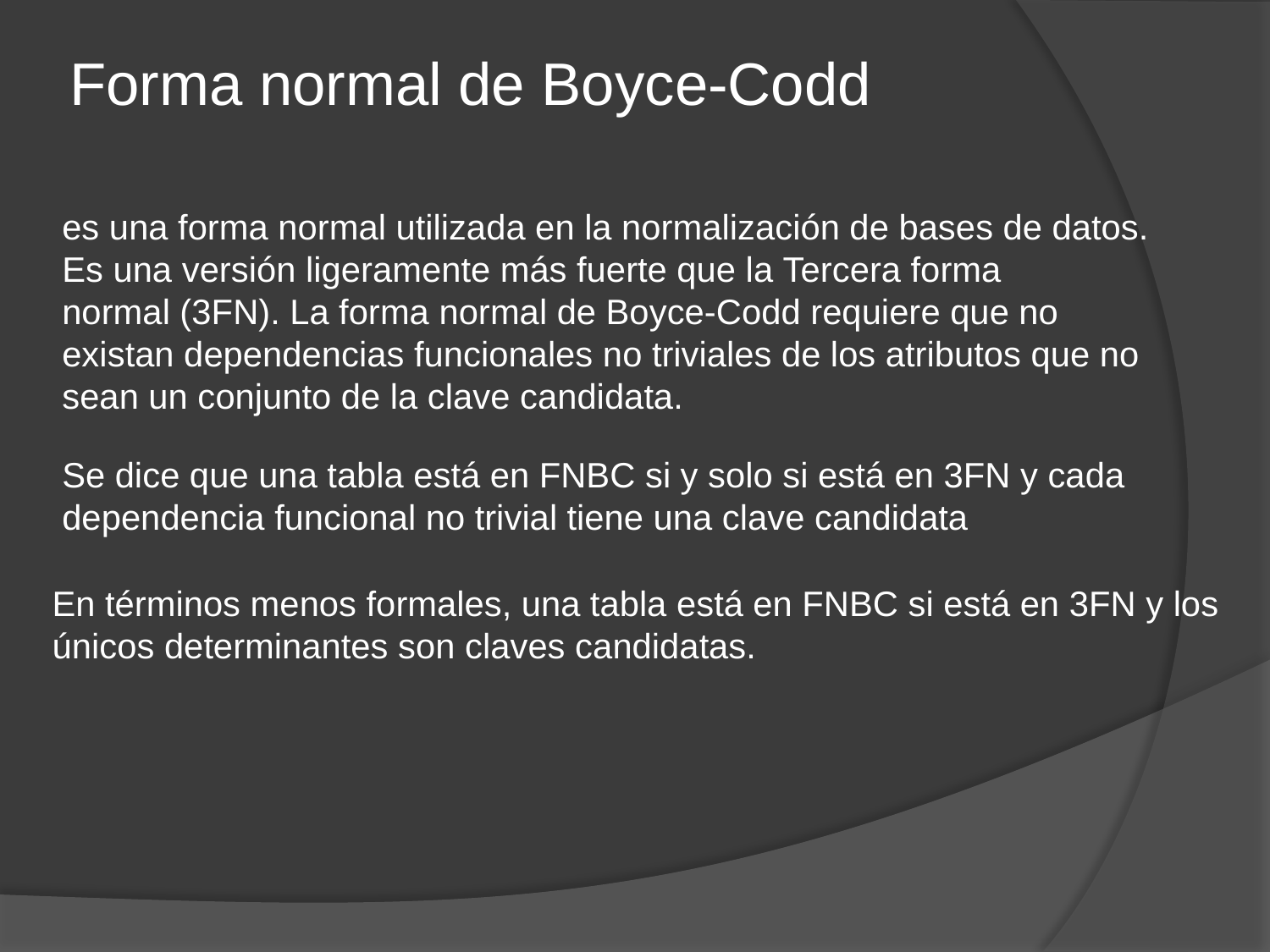

# Forma normal de Boyce-Codd
es una forma normal utilizada en la normalización de bases de datos. Es una versión ligeramente más fuerte que la Tercera forma normal (3FN). La forma normal de Boyce-Codd requiere que no existan dependencias funcionales no triviales de los atributos que no sean un conjunto de la clave candidata.
Se dice que una tabla está en FNBC si y solo si está en 3FN y cada dependencia funcional no trivial tiene una clave candidata
En términos menos formales, una tabla está en FNBC si está en 3FN y los únicos determinantes son claves candidatas.